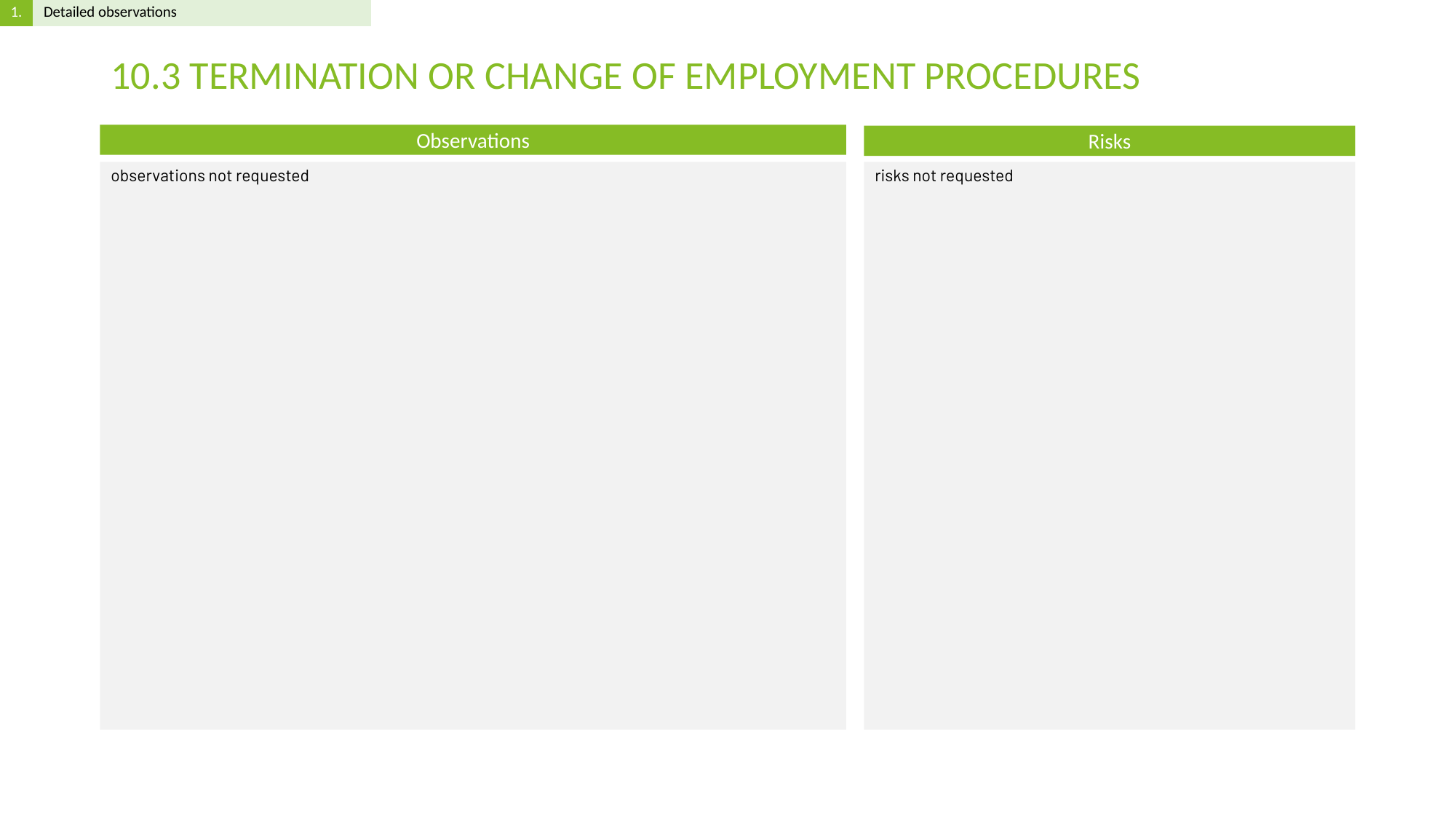

# 10.3 TERMINATION OR CHANGE OF EMPLOYMENT PROCEDURES
observations not requested
risks not requested